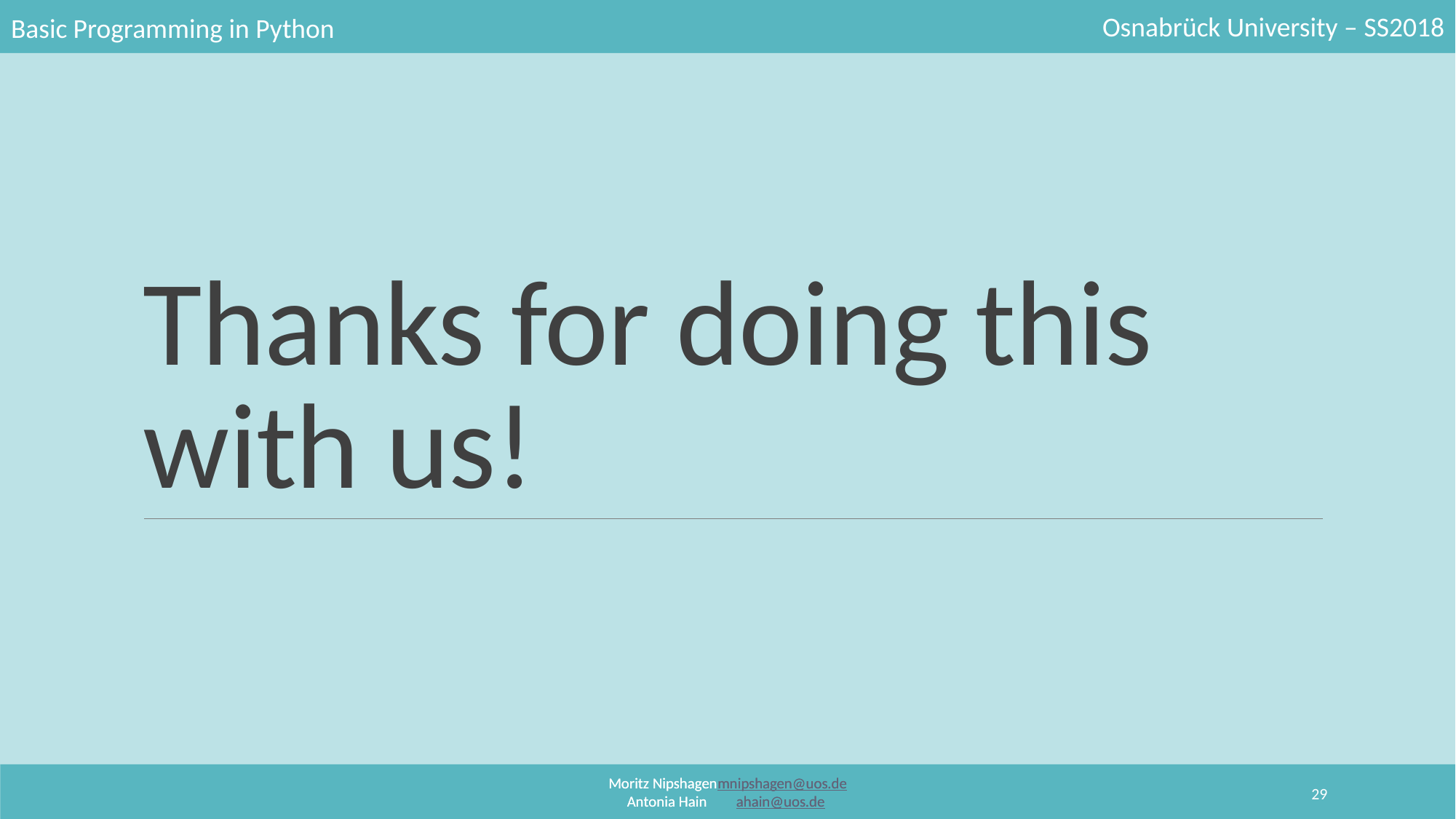

# Thanks for doing this with us!
29